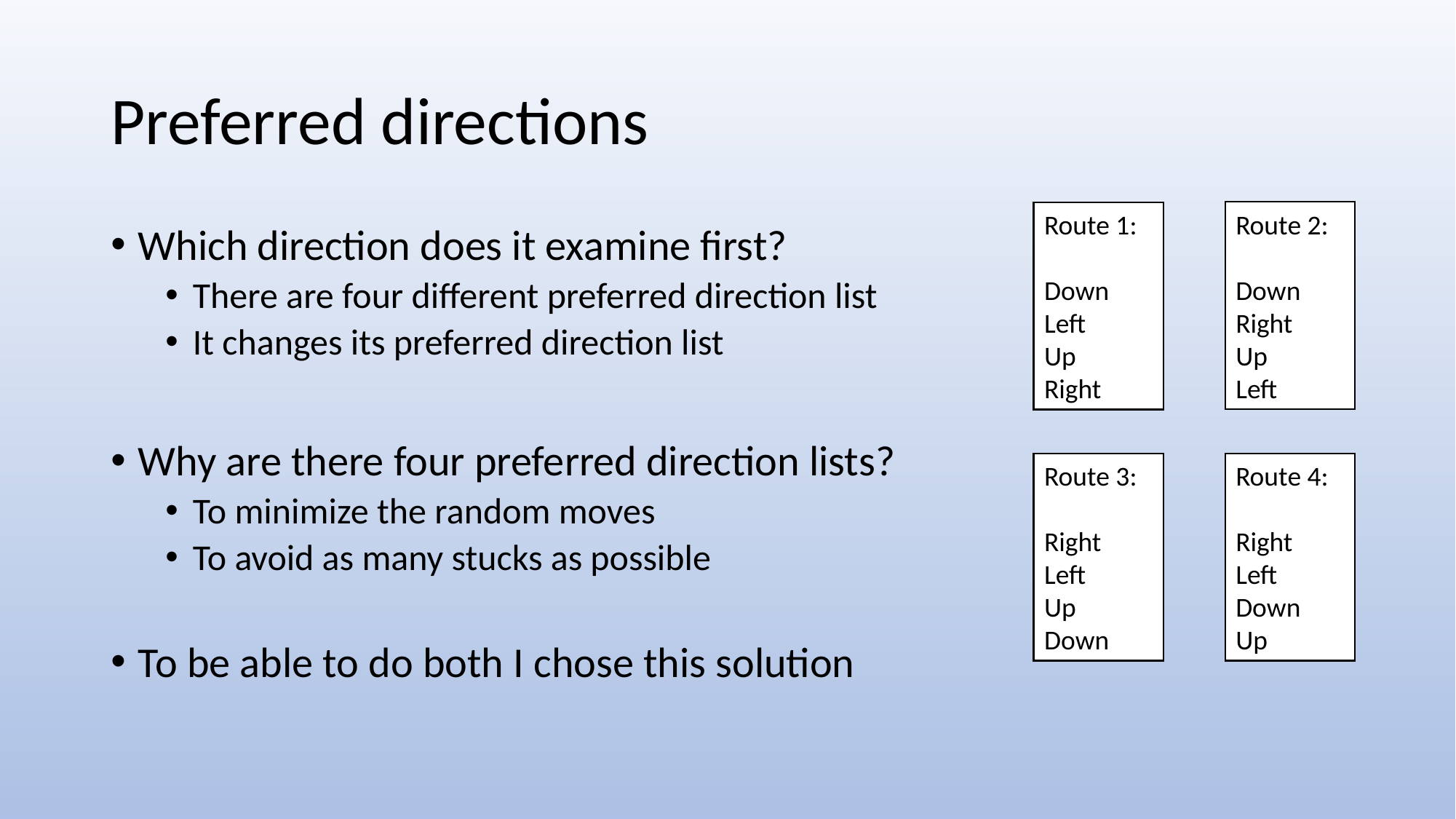

# Preferred directions
Route 2:

Down
Right
Up
Left
Route 1:

Down
Left
Up
Right
Which direction does it examine first?
There are four different preferred direction list
It changes its preferred direction list

Why are there four preferred direction lists?
To minimize the random moves
To avoid as many stucks as possible

To be able to do both I chose this solution

Route 3:

Right
Left
Up
Down
Route 4:

Right
Left
Down
Up